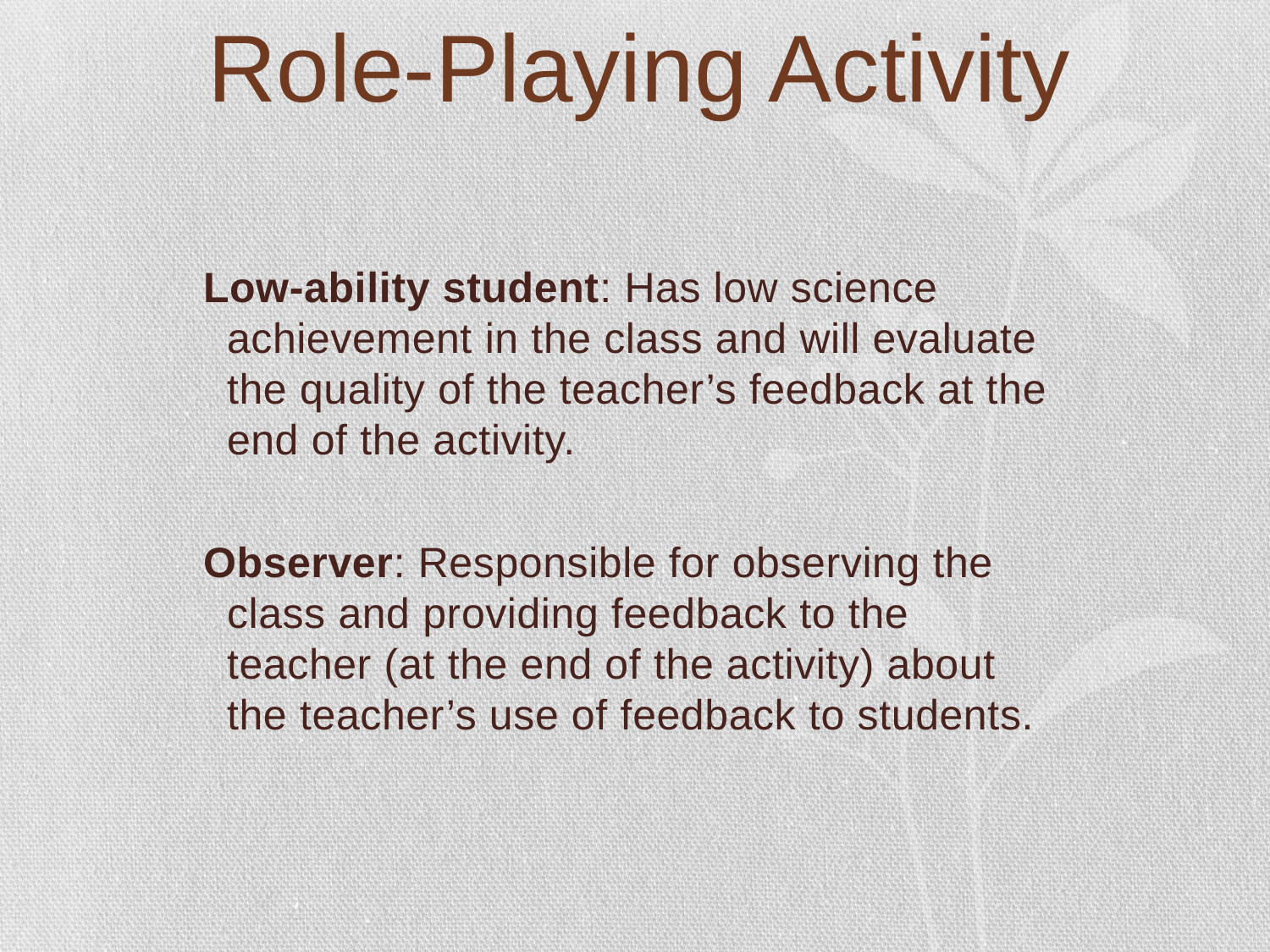

# Role-Playing Activity
Low-ability student: Has low science achievement in the class and will evaluate the quality of the teacher’s feedback at the end of the activity.

Observer: Responsible for observing the class and providing feedback to the teacher (at the end of the activity) about the teacher’s use of feedback to students.